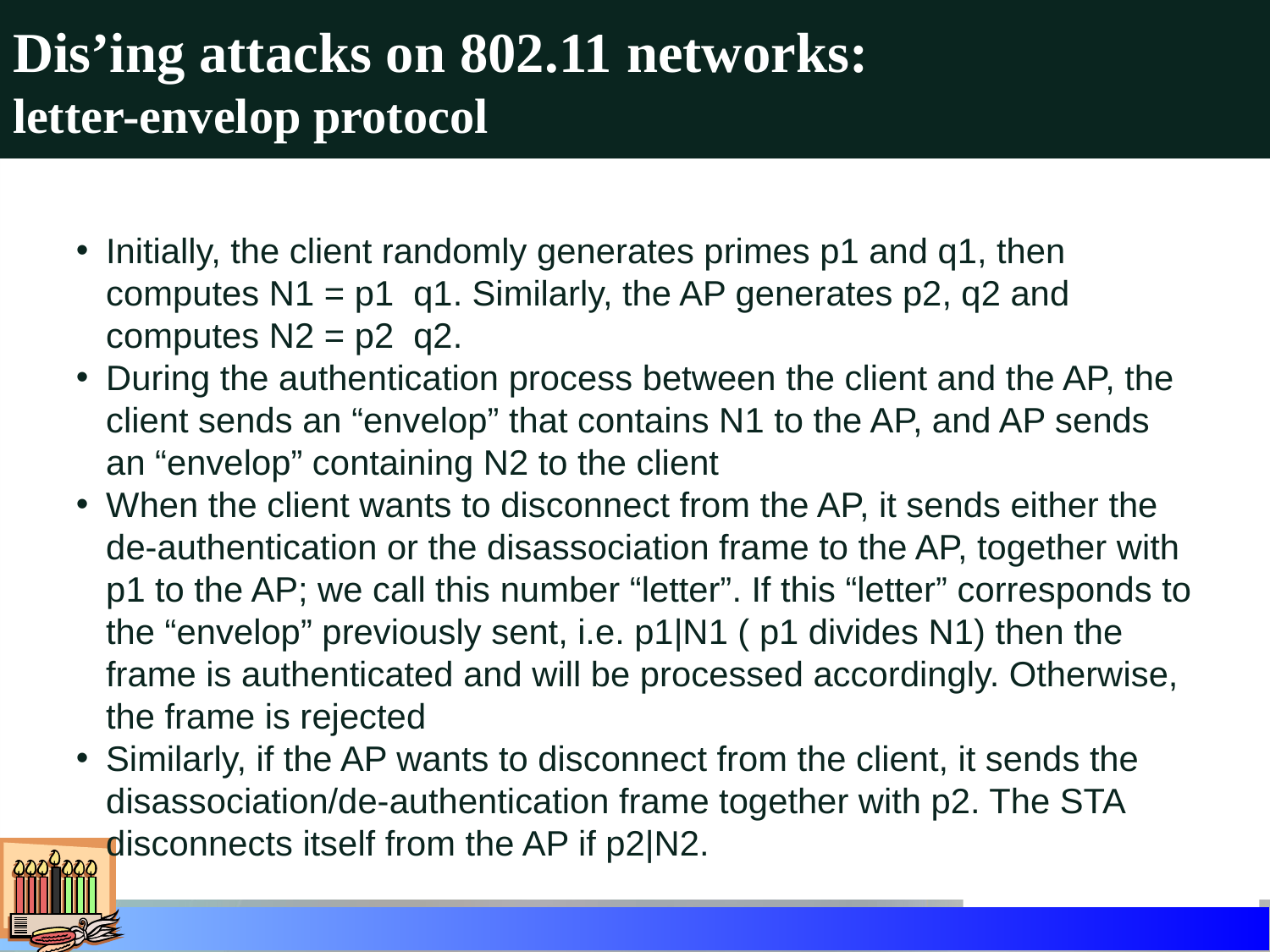

# Dis’ing attacks on 802.11 networks: letter-envelop protocol
Initially, the client randomly generates primes p1 and q1, then computes N1 = p1  q1. Similarly, the AP generates p2, q2 and computes N2 = p2  q2.
During the authentication process between the client and the AP, the client sends an “envelop” that contains N1 to the AP, and AP sends an “envelop” containing N2 to the client
When the client wants to disconnect from the AP, it sends either the de-authentication or the disassociation frame to the AP, together with p1 to the AP; we call this number “letter”. If this “letter” corresponds to the “envelop” previously sent, i.e. p1|N1 ( p1 divides N1) then the frame is authenticated and will be processed accordingly. Otherwise, the frame is rejected
Similarly, if the AP wants to disconnect from the client, it sends the disassociation/de-authentication frame together with p2. The STA disconnects itself from the AP if p2|N2.